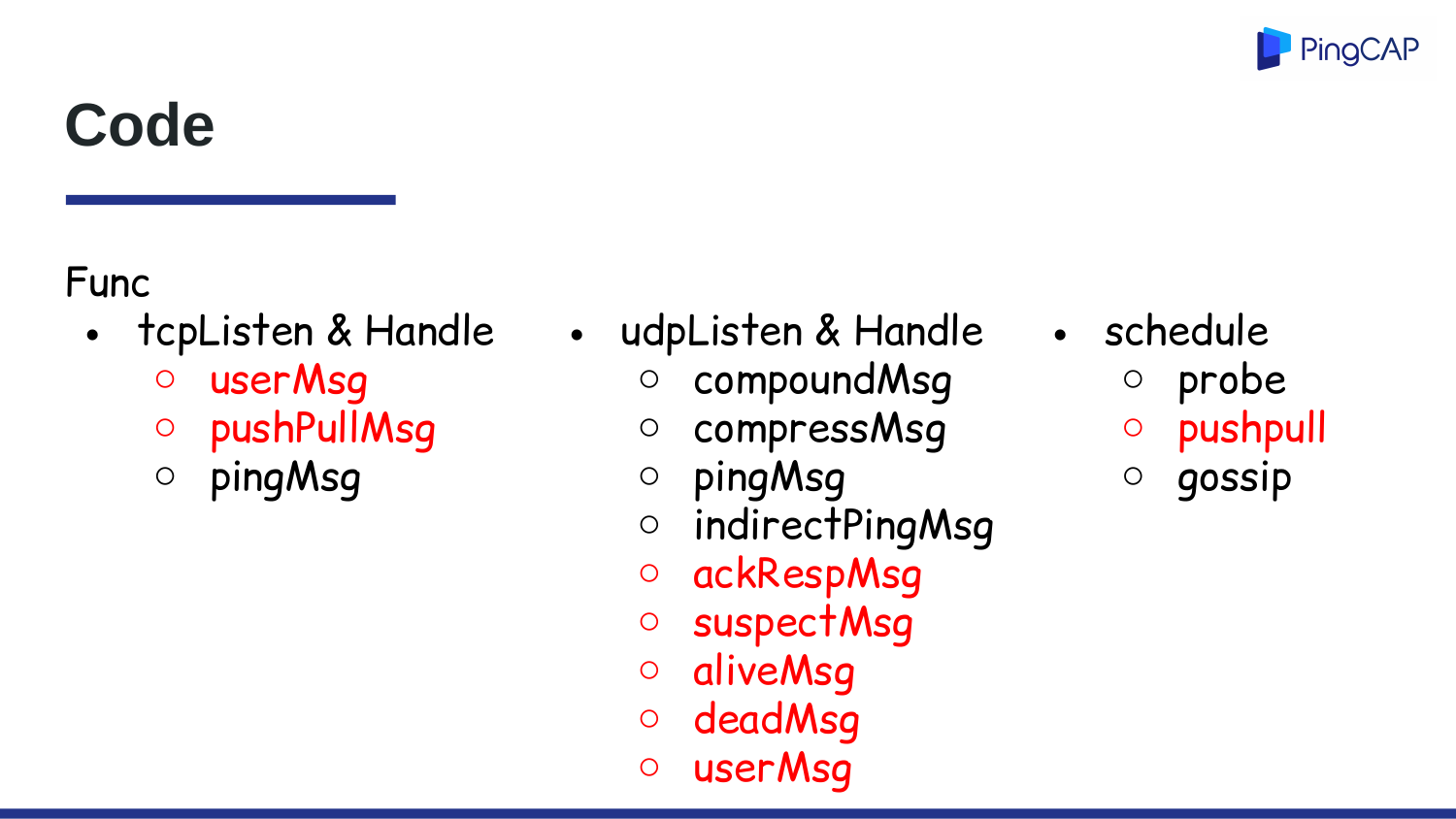

# Code

udpListen & Handle
compoundMsg
compressMsg
pingMsg
indirectPingMsg
ackRespMsg
suspectMsg
aliveMsg
deadMsg
userMsg
Func
tcpListen & Handle
userMsg
pushPullMsg
pingMsg

schedule
probe
pushpull
gossip